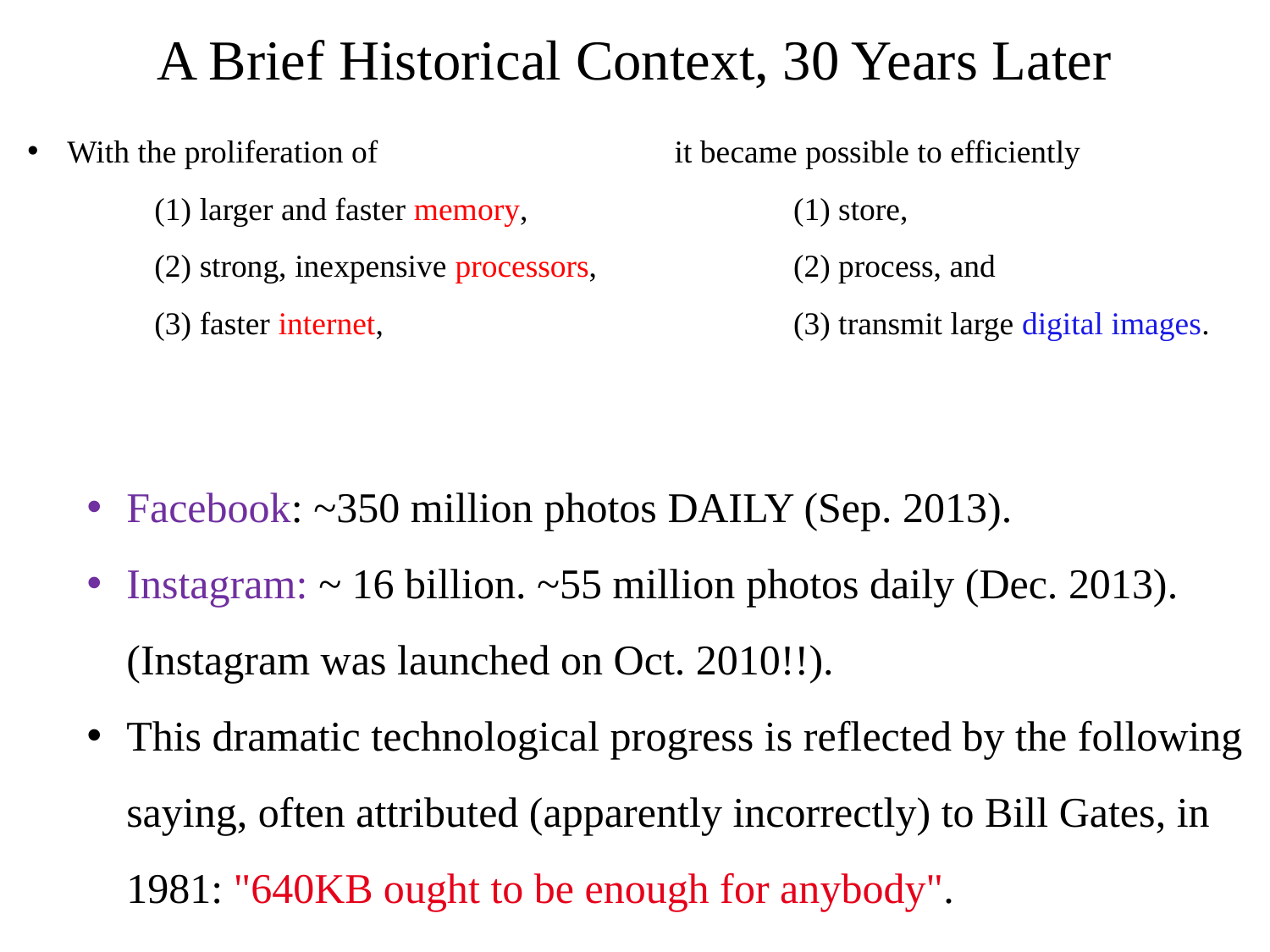

# A Brief Historical Context, 30 Years Later
With the proliferation of
	(1) larger and faster memory,
	(2) strong, inexpensive processors,
	(3) faster internet,

Facebook: ~350 million photos DAILY (Sep. 2013).
Instagram: ~ 16 billion. ~55 million photos daily (Dec. 2013). (Instagram was launched on Oct. 2010!!).
This dramatic technological progress is reflected by the following saying, often attributed (apparently incorrectly) to Bill Gates, in 1981: "640KB ought to be enough for anybody".
 it became possible to efficiently
	(1) store,
	(2) process, and
	(3) transmit large digital images.